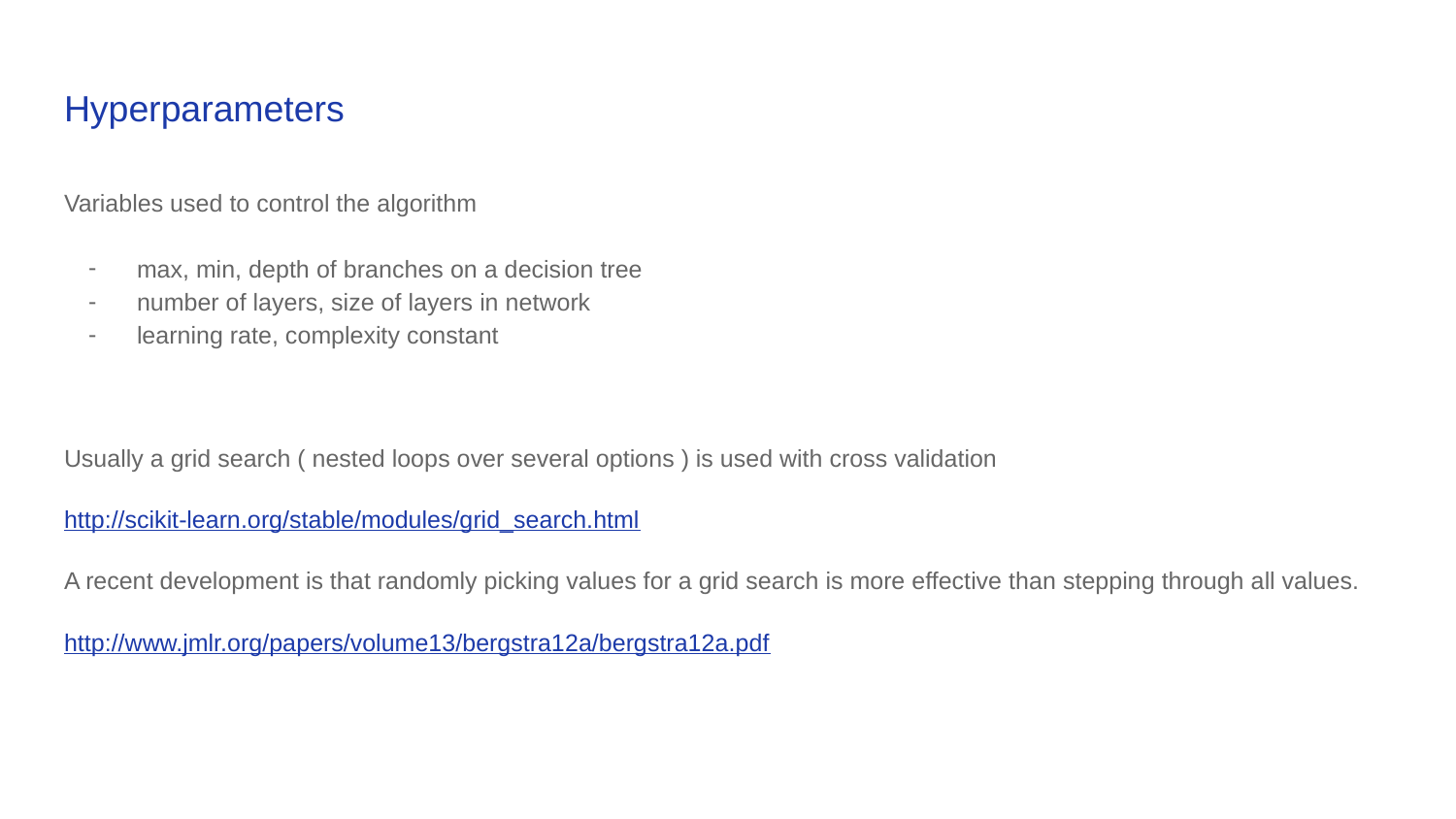

# Hyperparameters
Variables used to control the algorithm
max, min, depth of branches on a decision tree
number of layers, size of layers in network
learning rate, complexity constant

Usually a grid search ( nested loops over several options ) is used with cross validation
http://scikit-learn.org/stable/modules/grid_search.html
A recent development is that randomly picking values for a grid search is more effective than stepping through all values.
http://www.jmlr.org/papers/volume13/bergstra12a/bergstra12a.pdf